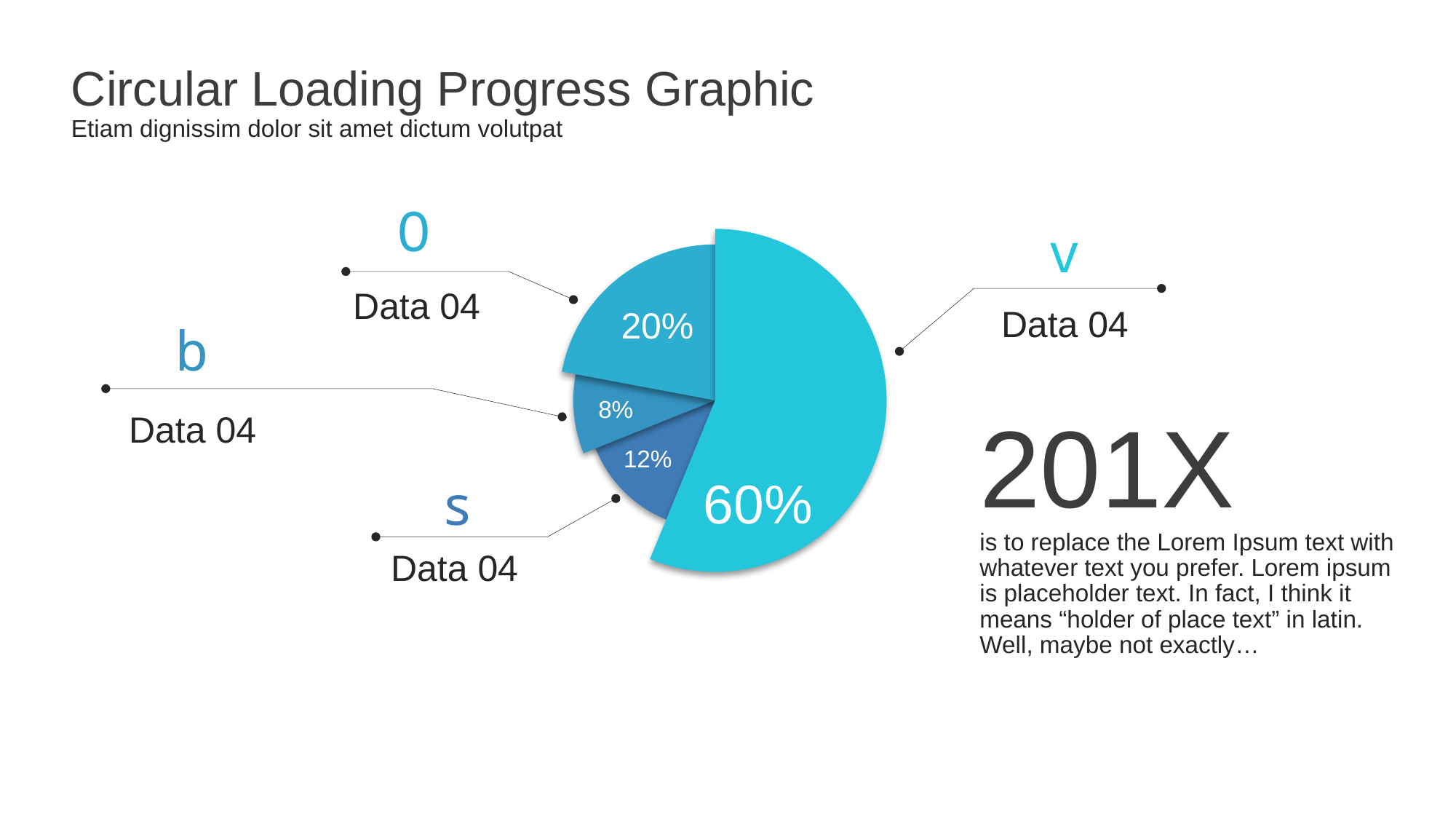

Circular Loading Progress Graphic
Etiam dignissim dolor sit amet dictum volutpat
O

Data 04
v

Data 04

60%

20%

8%

12%
b

Data 04
s

Data 04
201X
is to replace the Lorem Ipsum text with whatever text you prefer. Lorem ipsum is placeholder text. In fact, I think it means “holder of place text” in latin. Well, maybe not exactly…